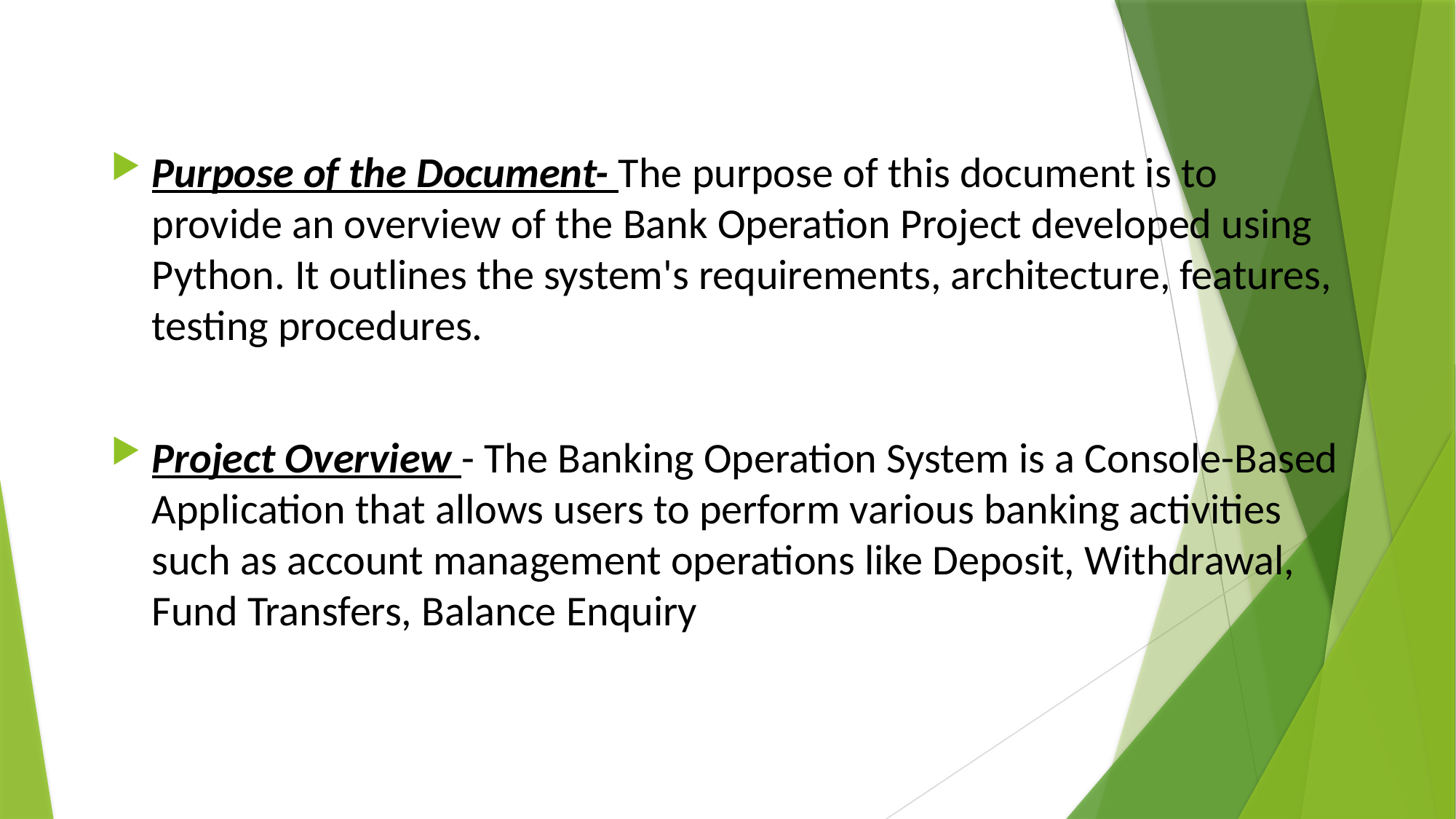

Purpose of the Document- The purpose of this document is to provide an overview of the Bank Operation Project developed using Python. It outlines the system's requirements, architecture, features, testing procedures.

Project Overview - The Banking Operation System is a Console-Based Application that allows users to perform various banking activities such as account management operations like Deposit, Withdrawal, Fund Transfers, Balance Enquiry